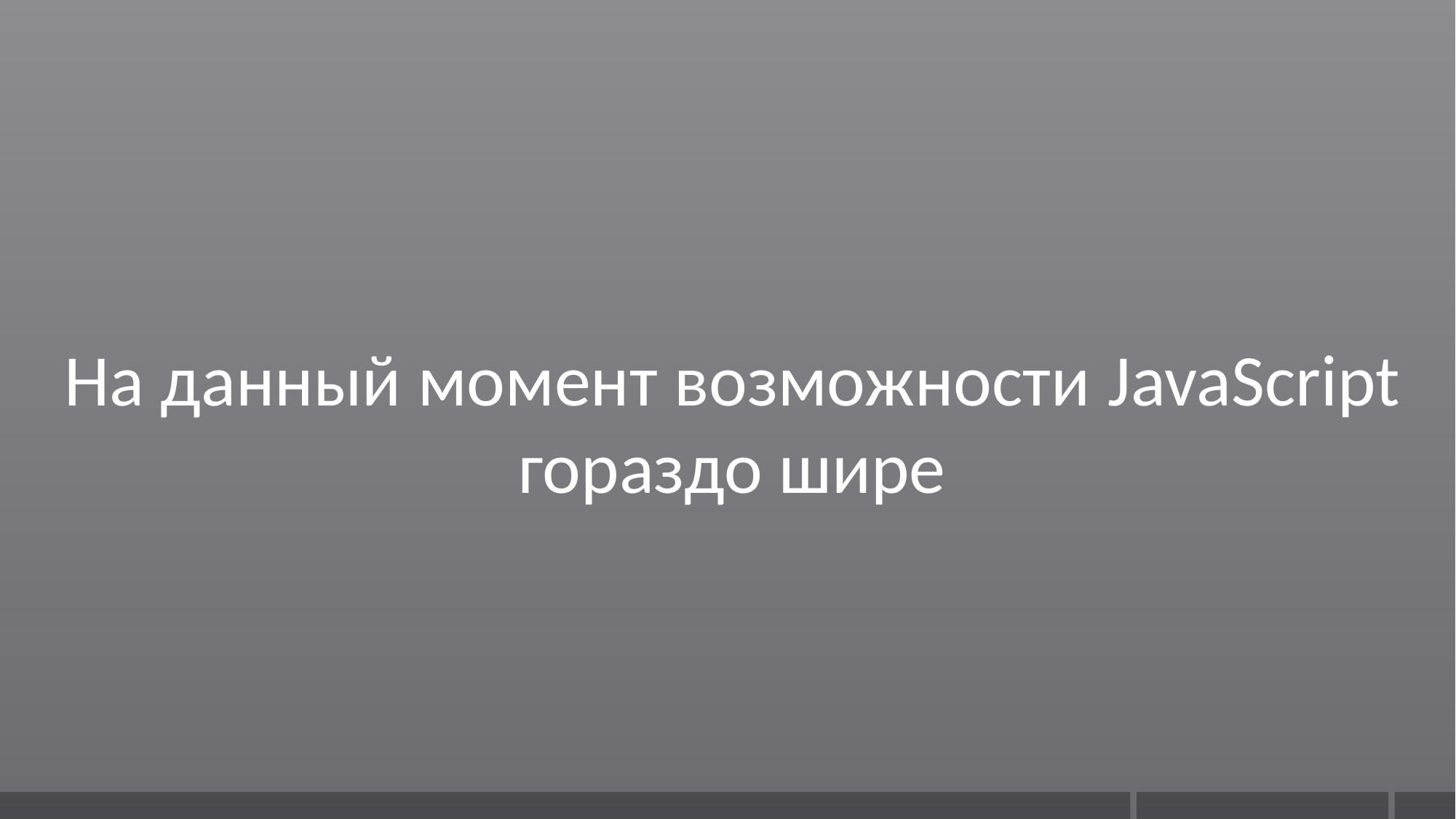

На данный момент возможности JavaScript гораздо шире